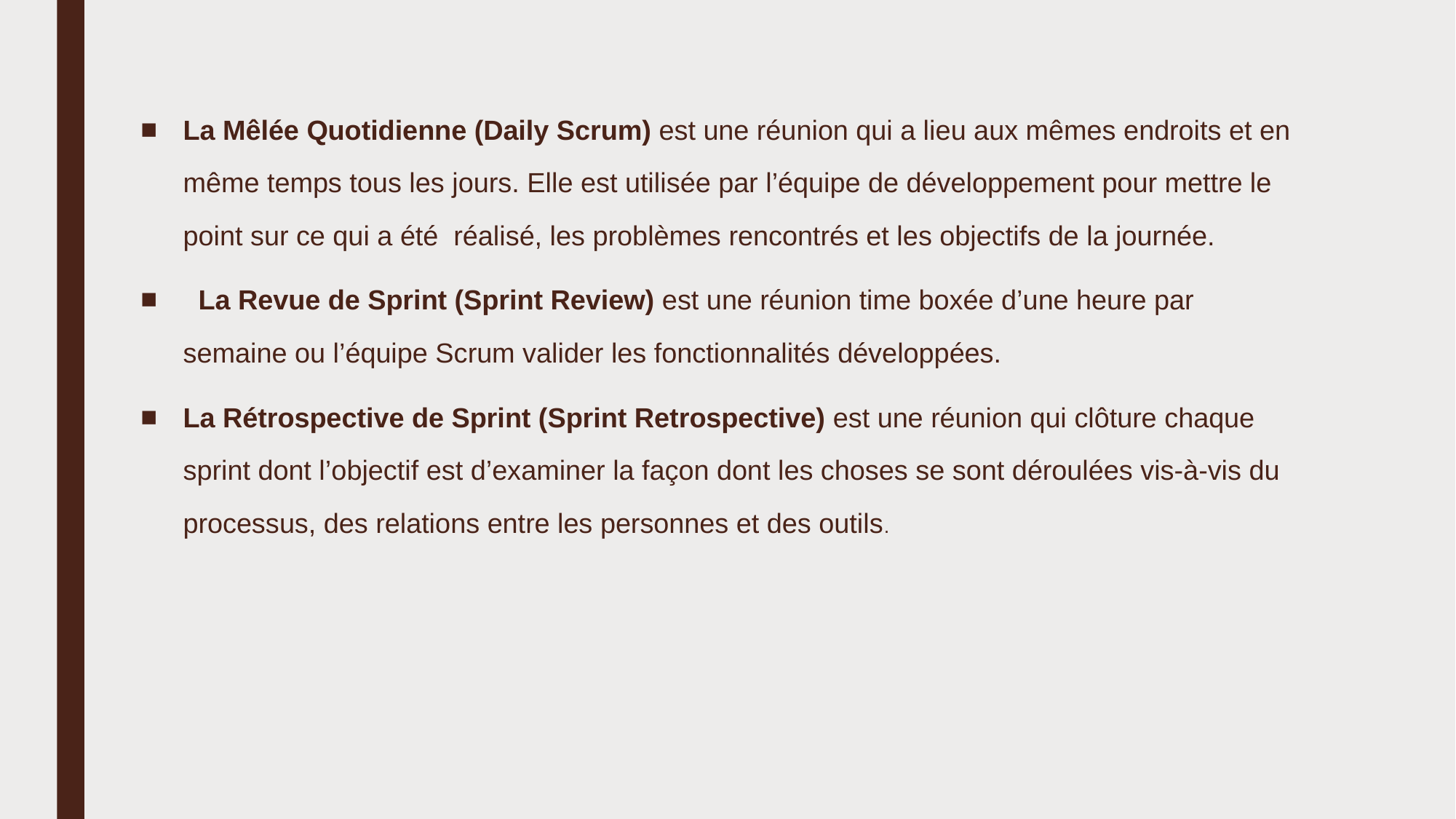

La Mêlée Quotidienne (Daily Scrum) est une réunion qui a lieu aux mêmes endroits et en même temps tous les jours. Elle est utilisée par l’équipe de développement pour mettre le point sur ce qui a été  réalisé, les problèmes rencontrés et les objectifs de la journée.
  La Revue de Sprint (Sprint Review) est une réunion time boxée d’une heure par semaine ou l’équipe Scrum valider les fonctionnalités développées.
La Rétrospective de Sprint (Sprint Retrospective) est une réunion qui clôture chaque sprint dont l’objectif est d’examiner la façon dont les choses se sont déroulées vis-à-vis du processus, des relations entre les personnes et des outils.